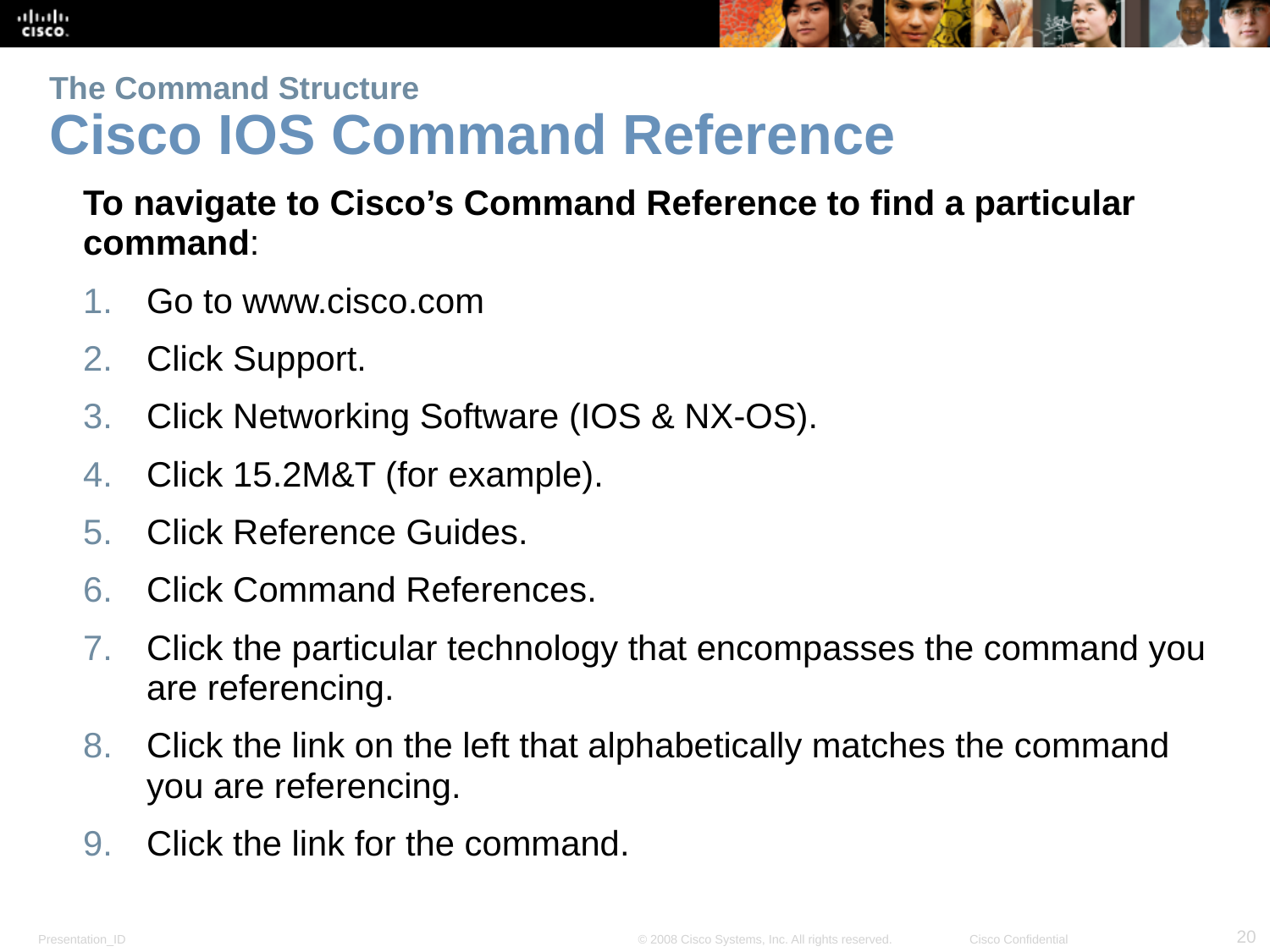

# The Command Structure Cisco IOS Command Reference
To navigate to Cisco’s Command Reference to find a particular command:
Go to www.cisco.com
Click Support.
Click Networking Software (IOS & NX-OS).
Click 15.2M&T (for example).
Click Reference Guides.
Click Command References.
Click the particular technology that encompasses the command you are referencing.
Click the link on the left that alphabetically matches the command you are referencing.
Click the link for the command.